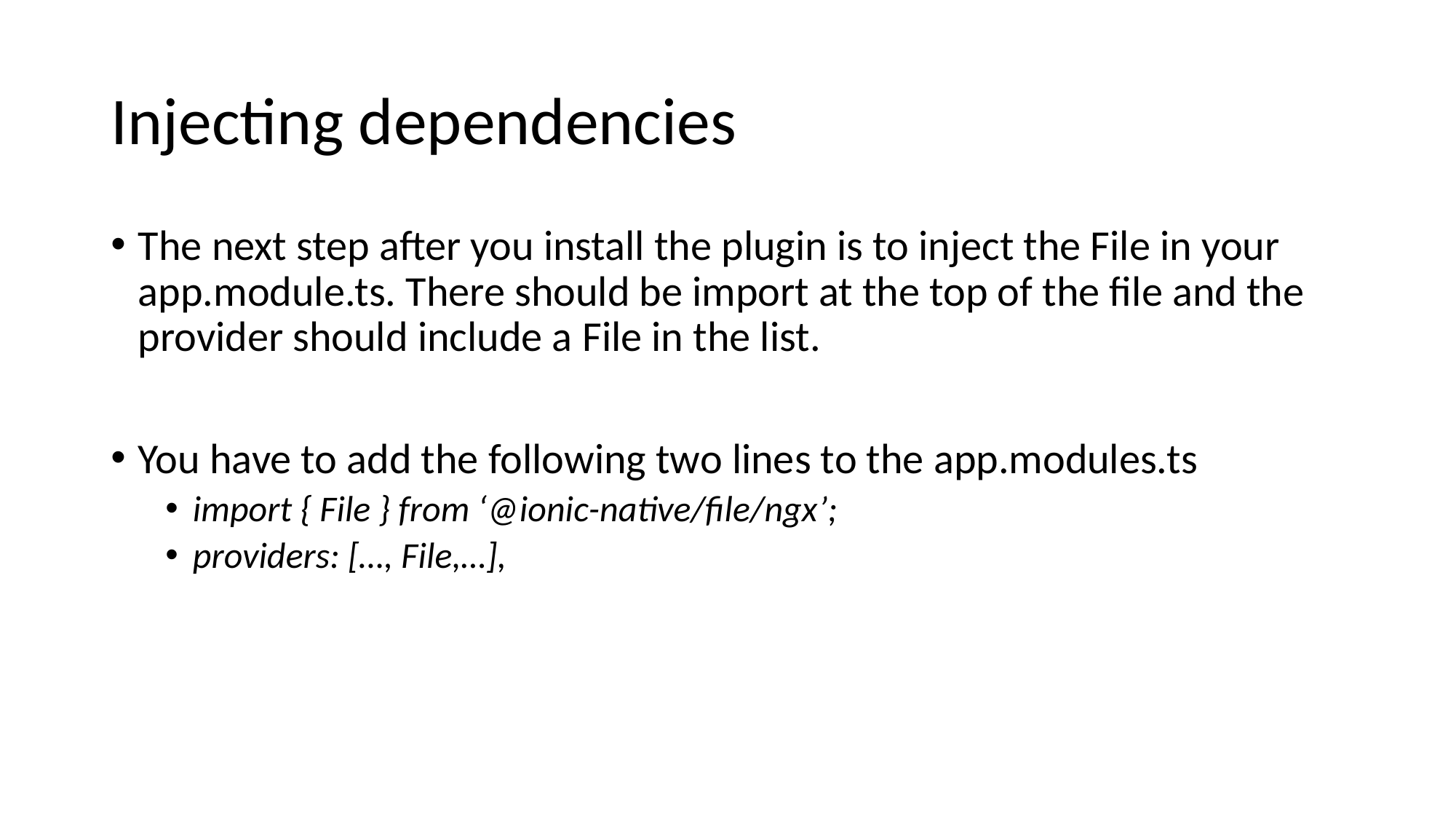

# Injecting dependencies
The next step after you install the plugin is to inject the File in your app.module.ts. There should be import at the top of the file and the provider should include a File in the list.

You have to add the following two lines to the app.modules.ts
import { File } from ‘@ionic-native/file/ngx’;
providers: […, File,…],